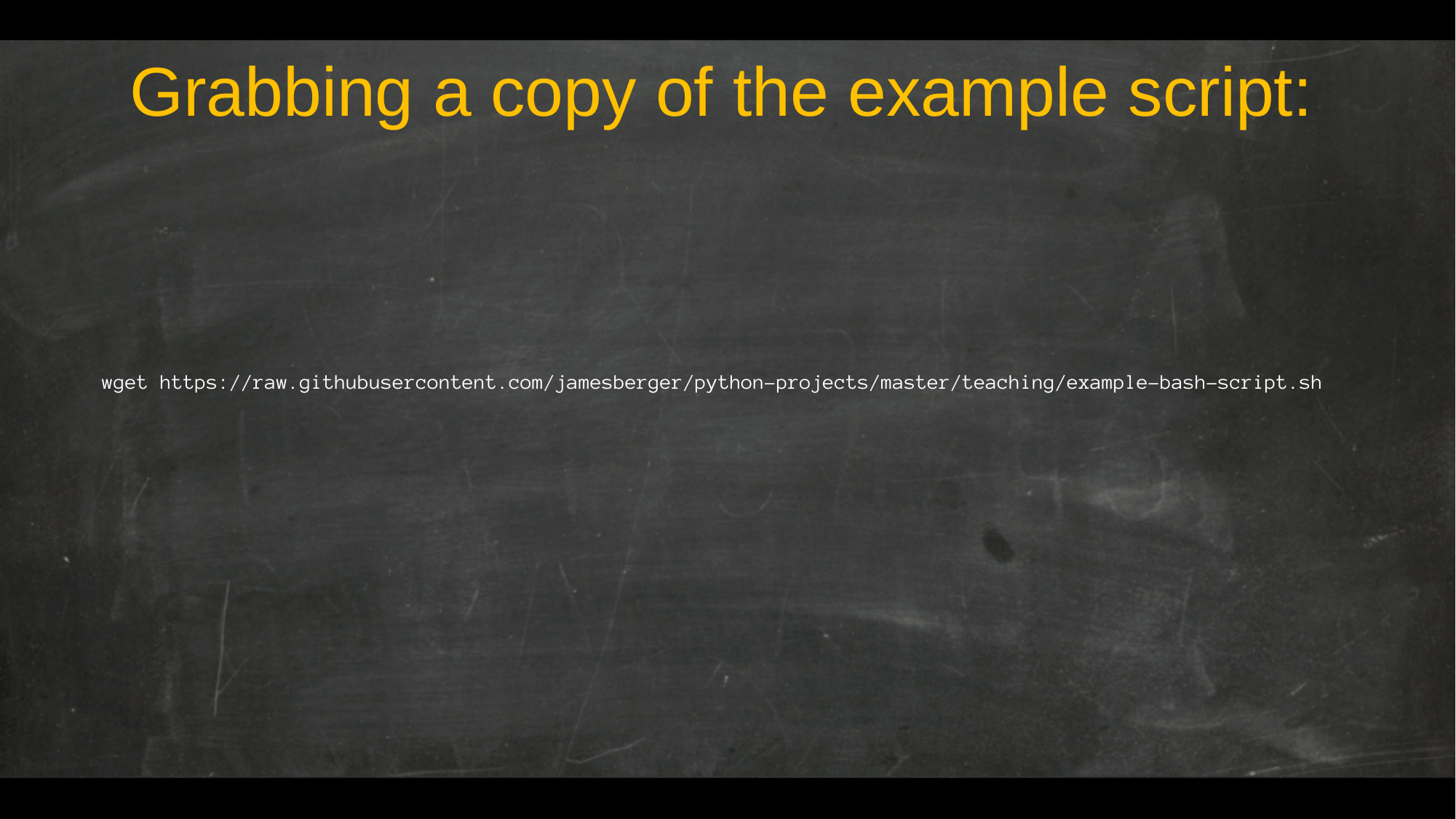

# Grabbing a copy of the example script:
wget https://raw.githubusercontent.com/jamesberger/python-projects/master/teaching/example-bash-script.sh